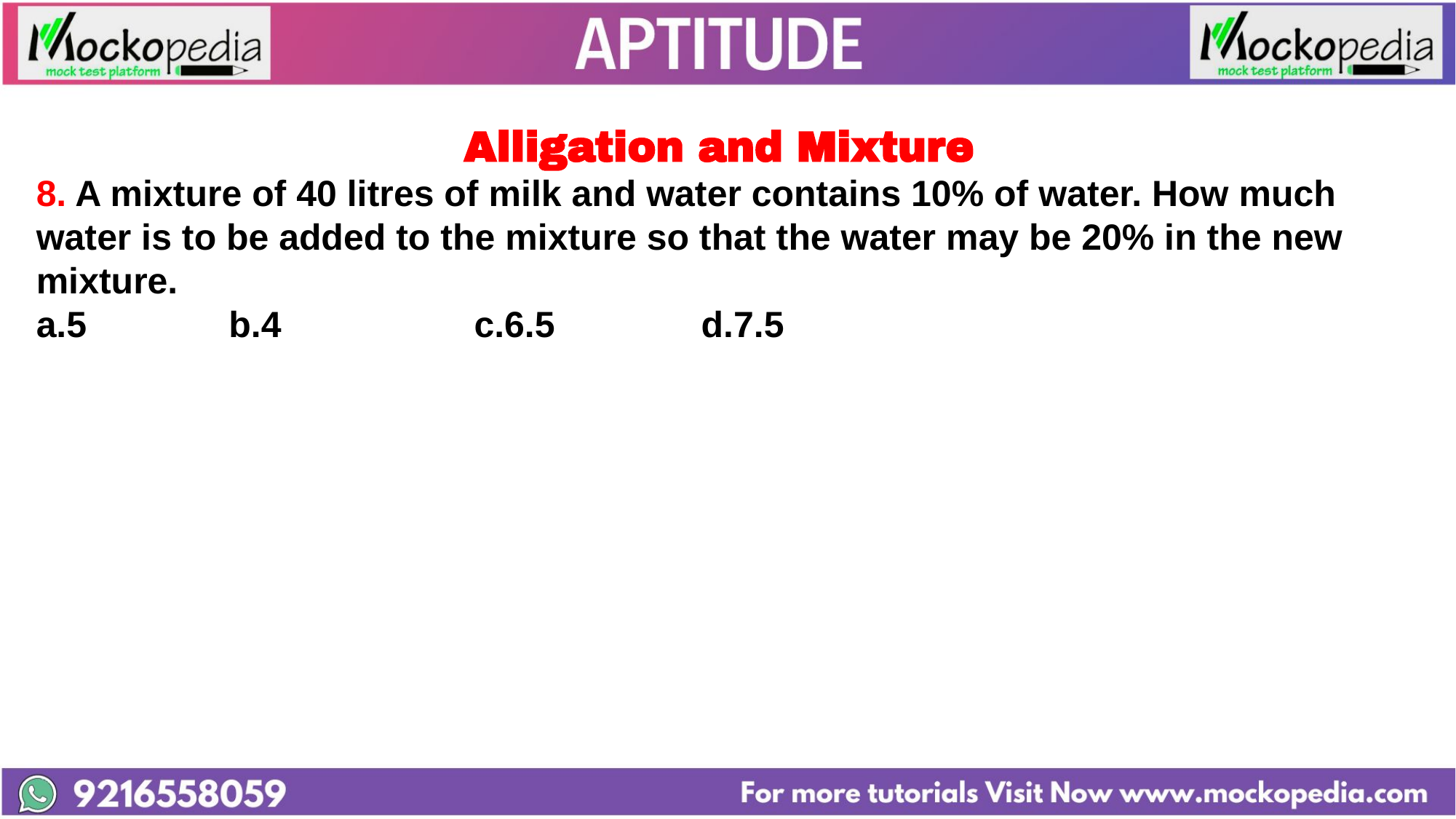

Alligation and Mixture
8. A mixture of 40 litres of milk and water contains 10% of water. How much water is to be added to the mixture so that the water may be 20% in the new mixture.
a.5              b.4                   c.6.5      	 d.7.5